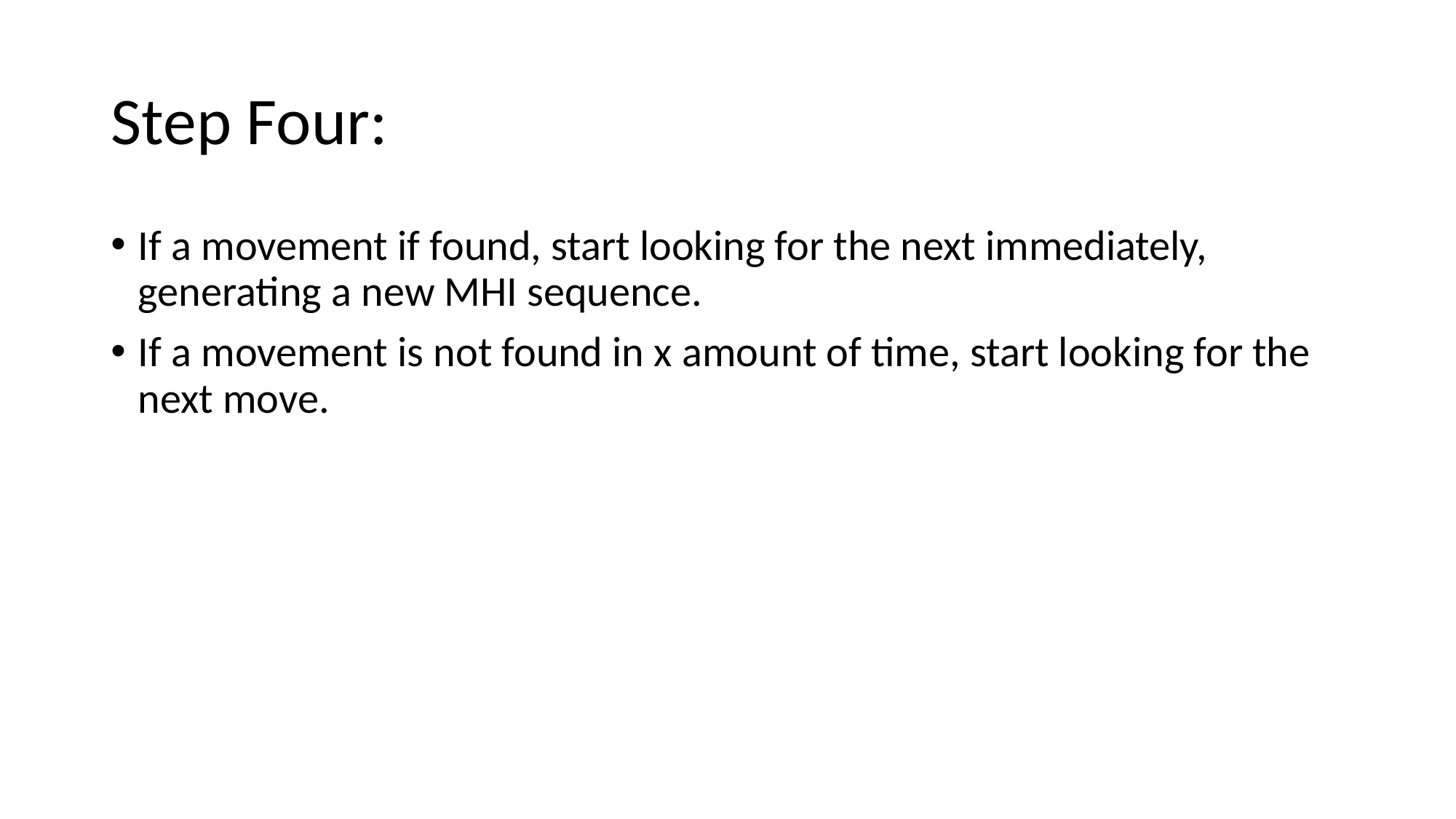

# Step Four:
If a movement if found, start looking for the next immediately, generating a new MHI sequence.
If a movement is not found in x amount of time, start looking for the next move.